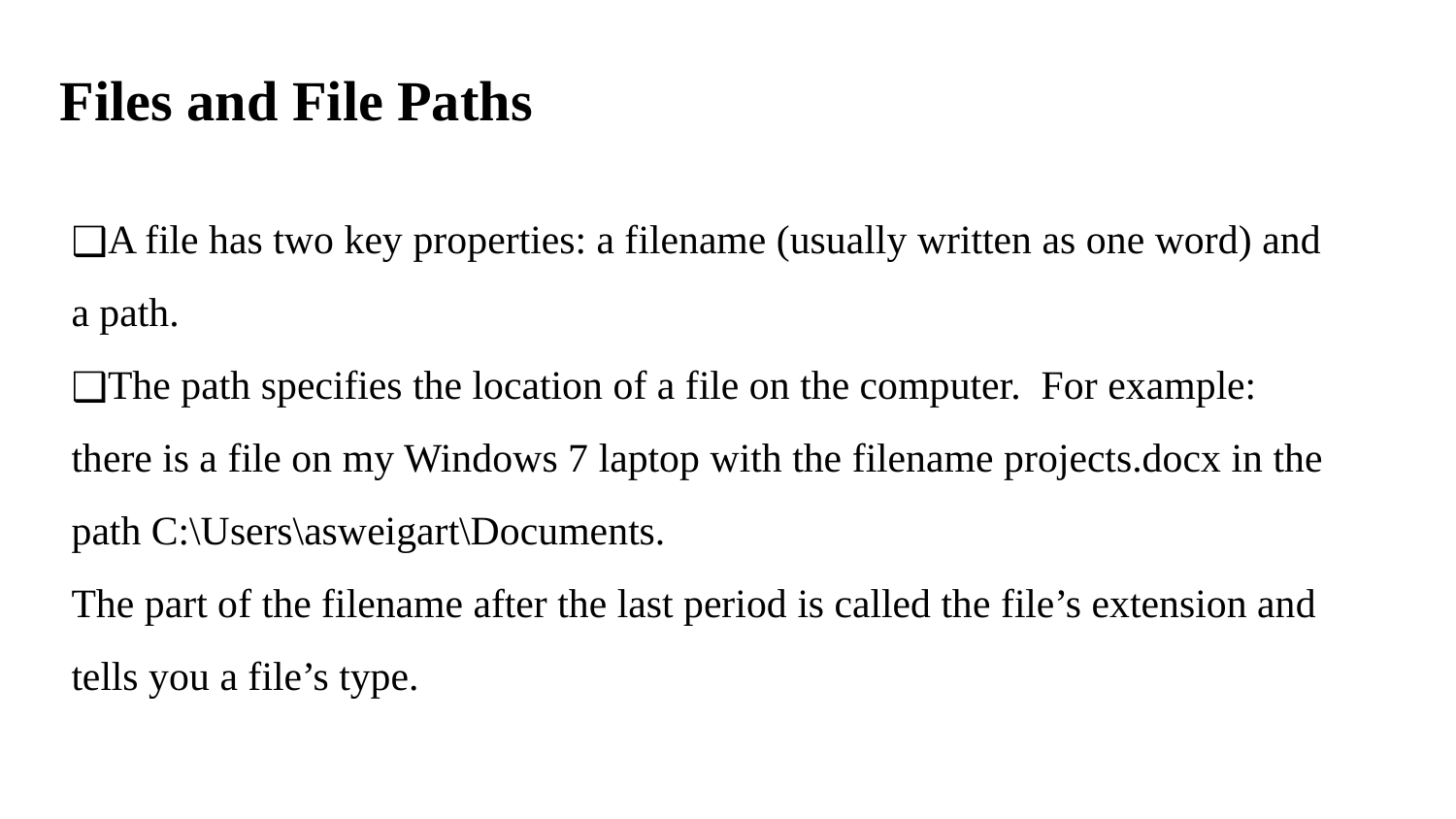

Files and File Paths
A file has two key properties: a filename (usually written as one word) and
a path.
The path specifies the location of a file on the computer.  For example:
there is a file on my Windows 7 laptop with the filename projects.docx in the
path C:\Users\asweigart\Documents.
The part of the filename after the last period is called the file’s extension and tells you a file’s type.